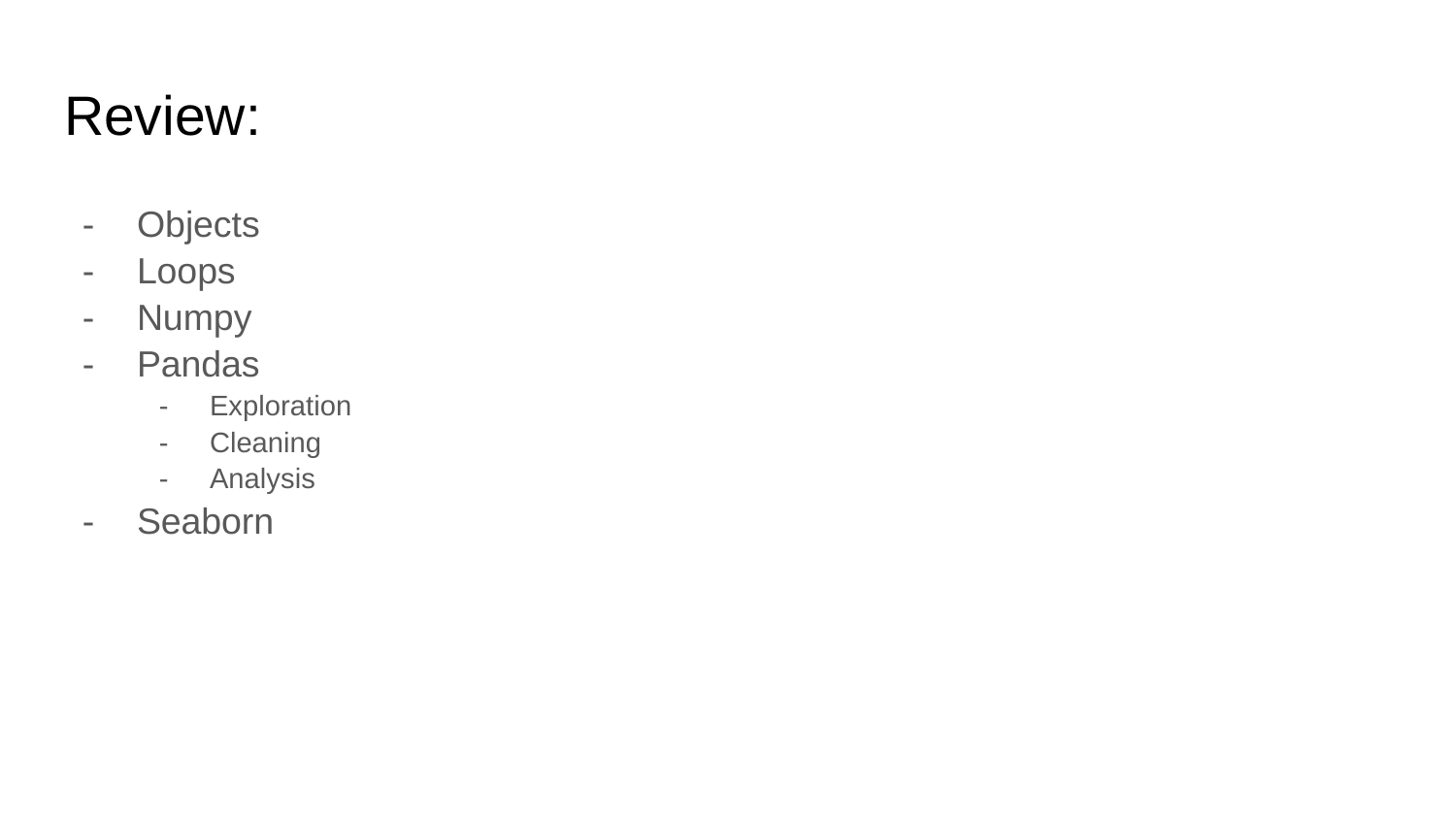

# Review:
Objects
Loops
Numpy
Pandas
Exploration
Cleaning
Analysis
Seaborn